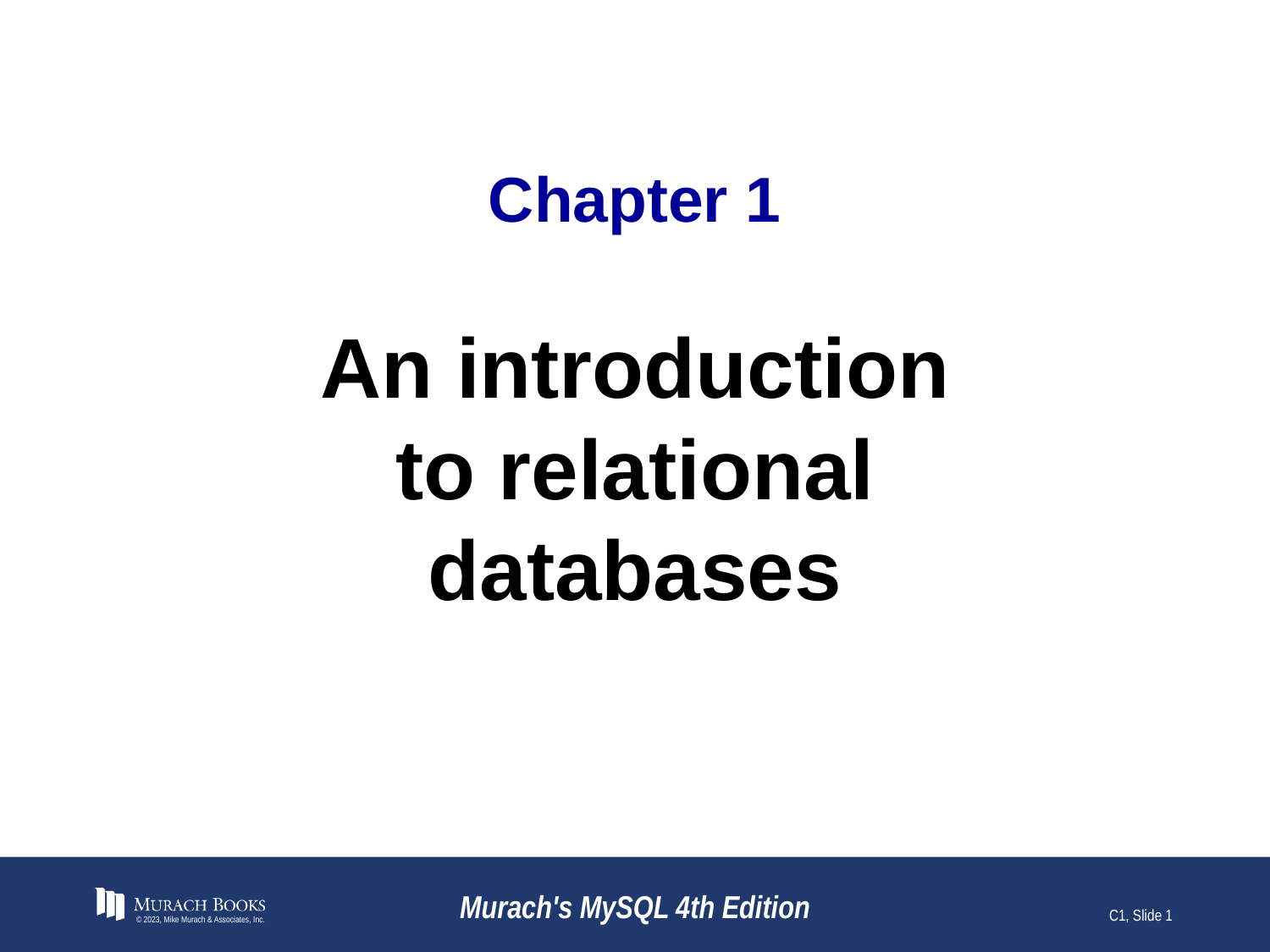

# Chapter 1
An introduction
to relational
databases
© 2023, Mike Murach & Associates, Inc.
Murach's MySQL 4th Edition

C1, Slide 1